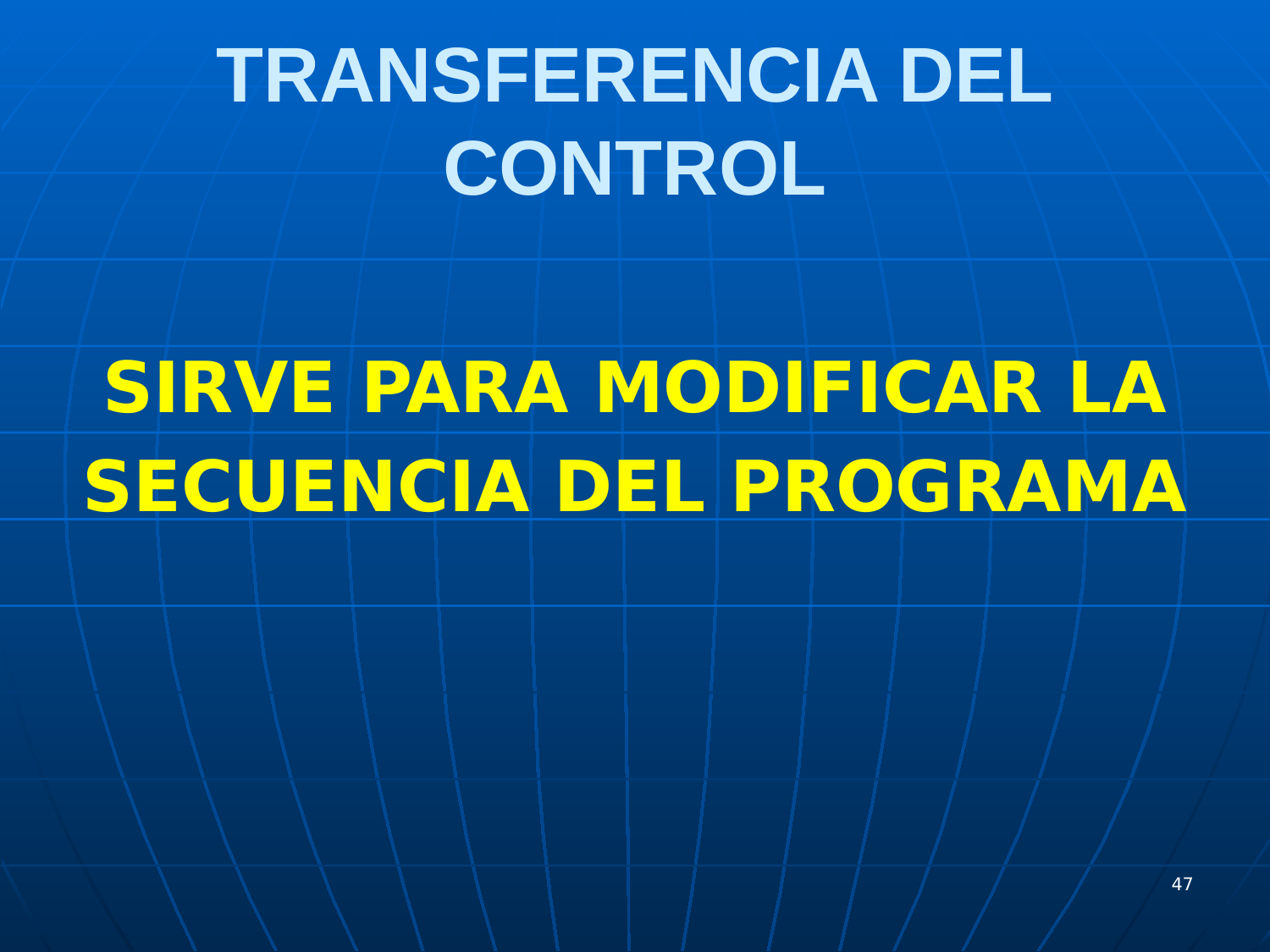

# TRANSFERENCIA DEL CONTROL
SIRVE PARA MODIFICAR LA
SECUENCIA DEL PROGRAMA
47